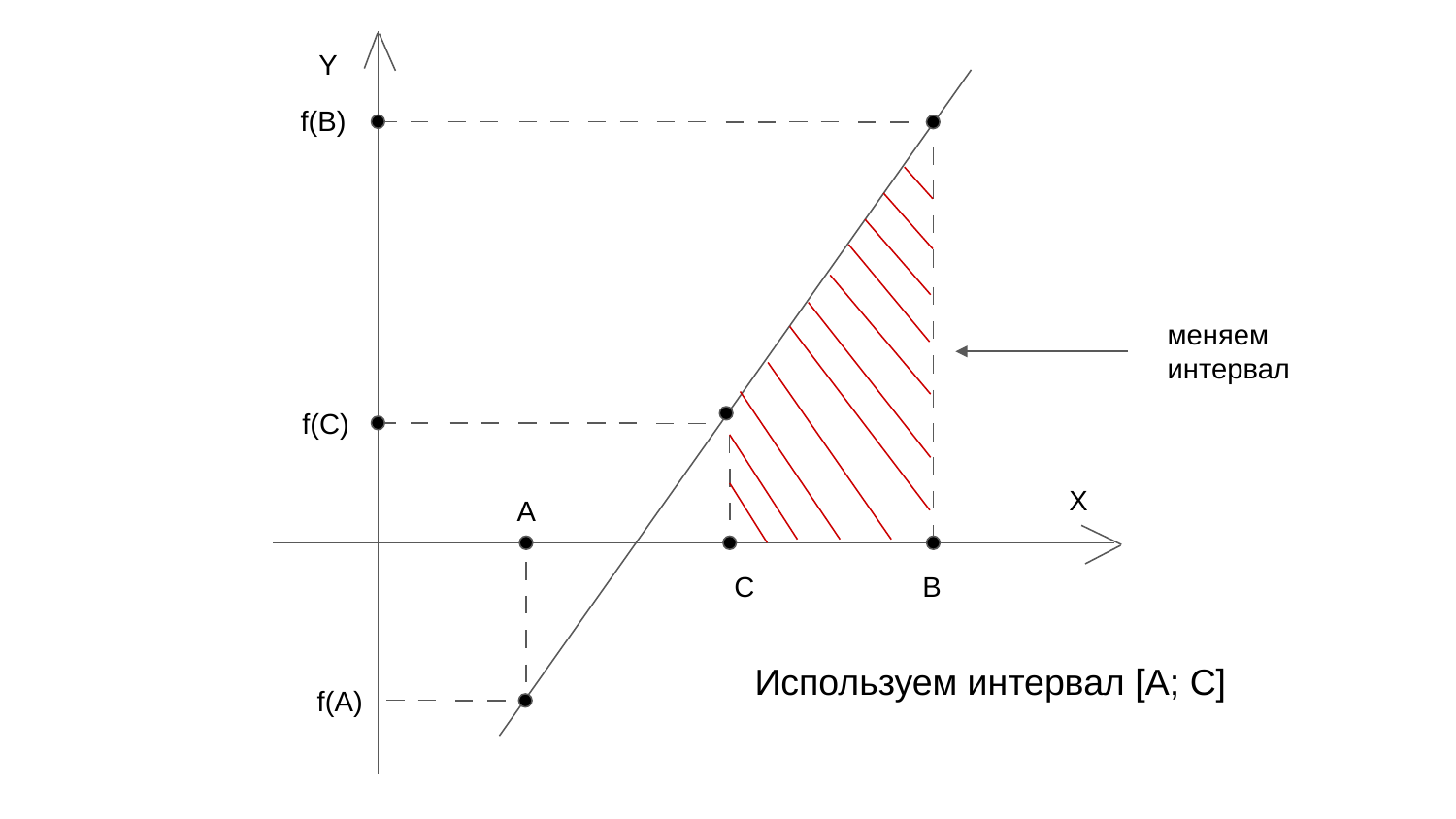

Y
f(B)

меняем
интервал
f(C)

X
A

С
B
Используем интервал [A; C]
f(A)